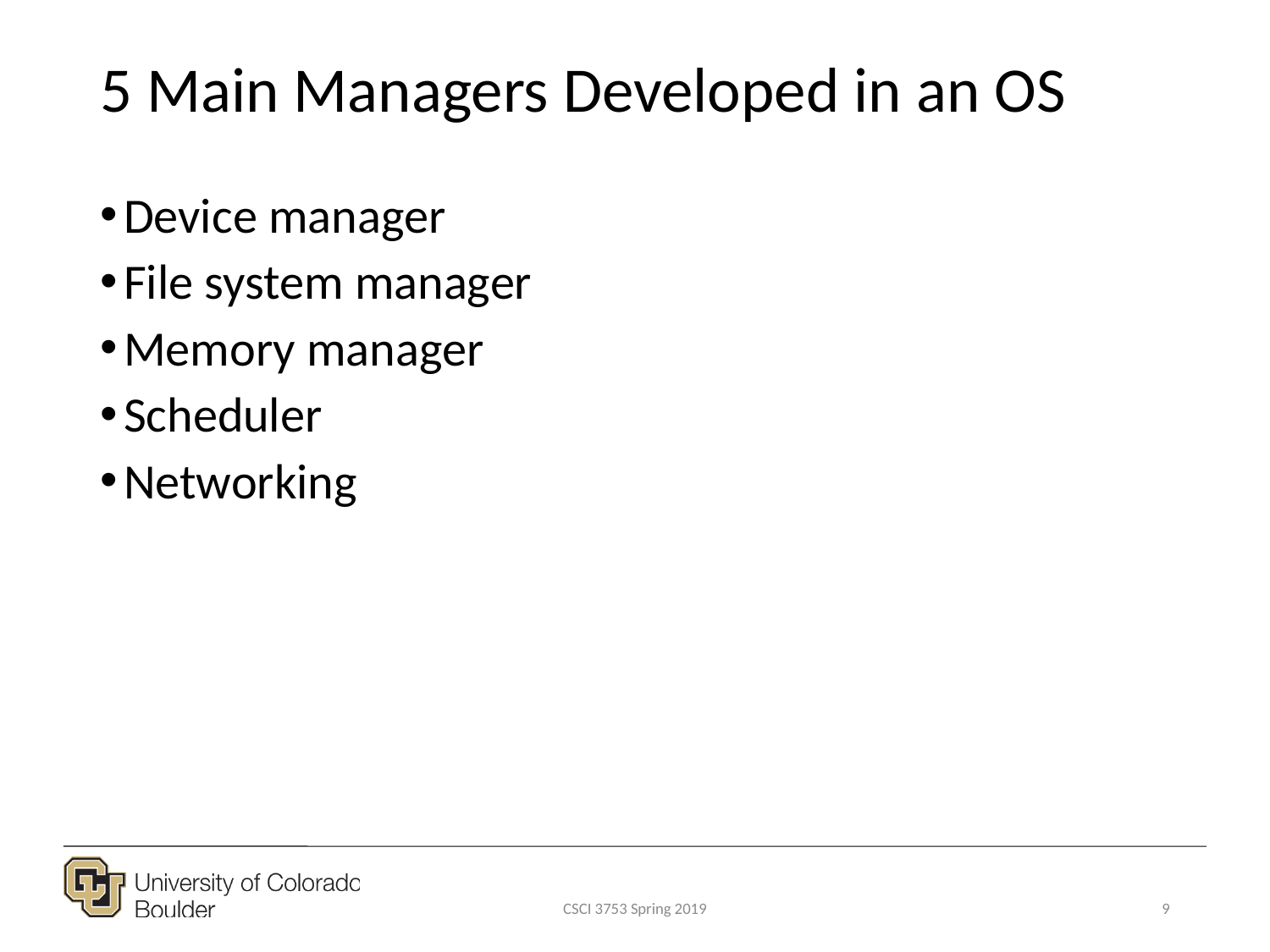

# 5 Main Managers Developed in an OS
Device manager
File system manager
Memory manager
Scheduler
Networking
CSCI 3753 Spring 2019
9